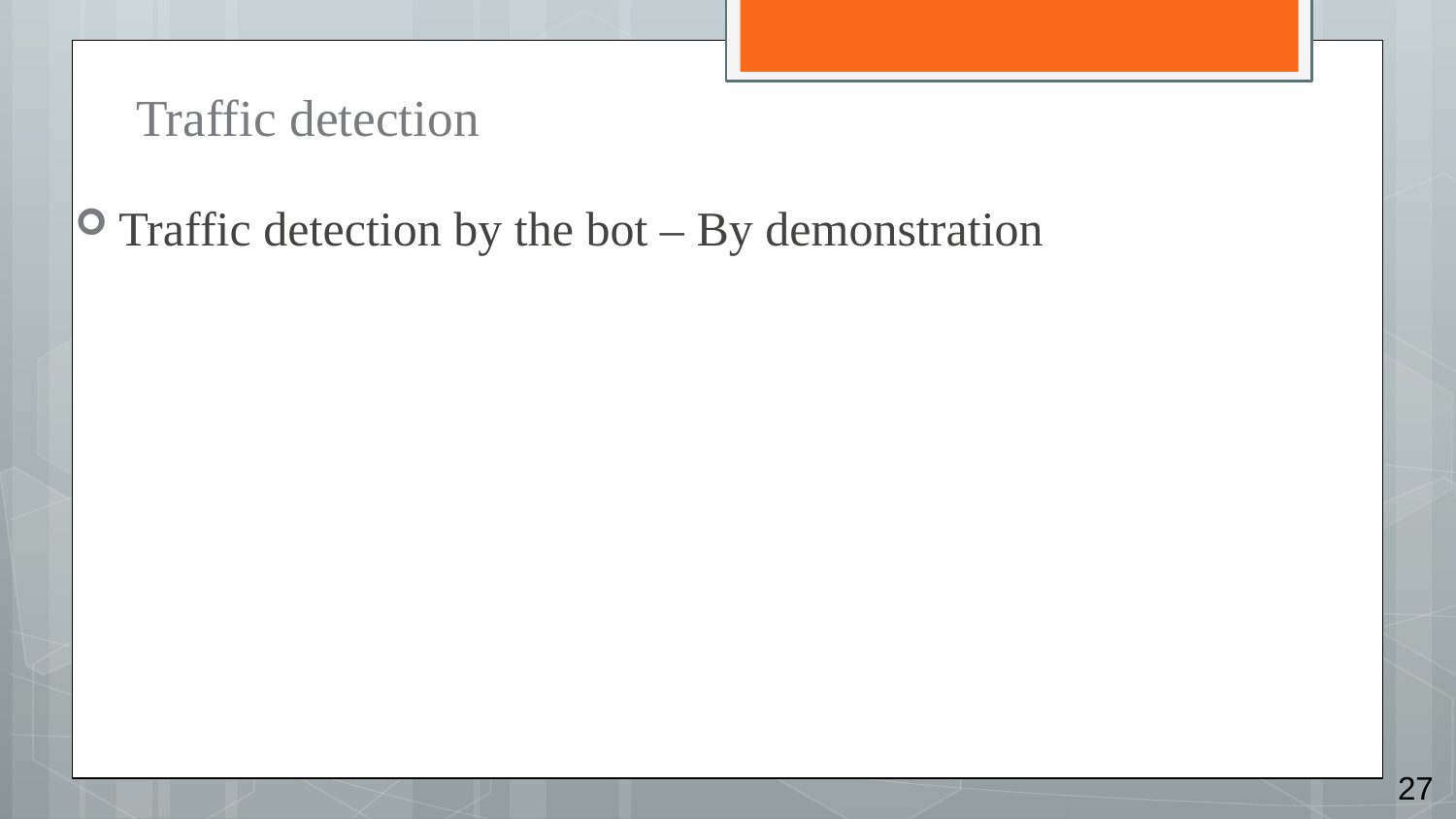

# Traffic detection
Traffic detection by the bot – By demonstration
27